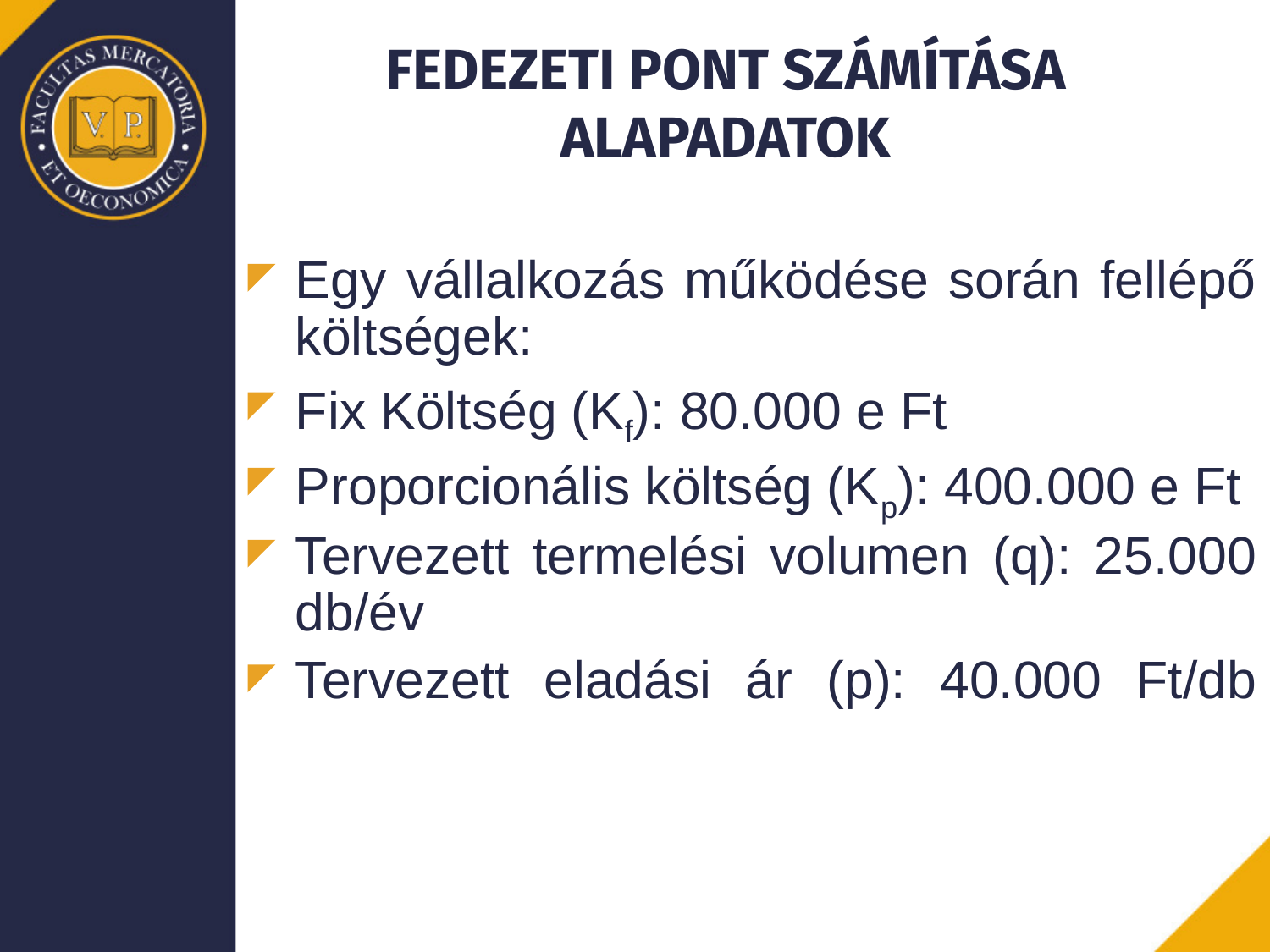

# FEDEZETI PONT SZÁMÍTÁSA ALAPADATOK
Egy vállalkozás működése során fellépő költségek:
Fix Költség (Kf): 80.000 e Ft
Proporcionális költség (Kp): 400.000 e Ft
Tervezett termelési volumen (q): 25.000 db/év
Tervezett eladási ár (p): 40.000 Ft/db +ÁFA